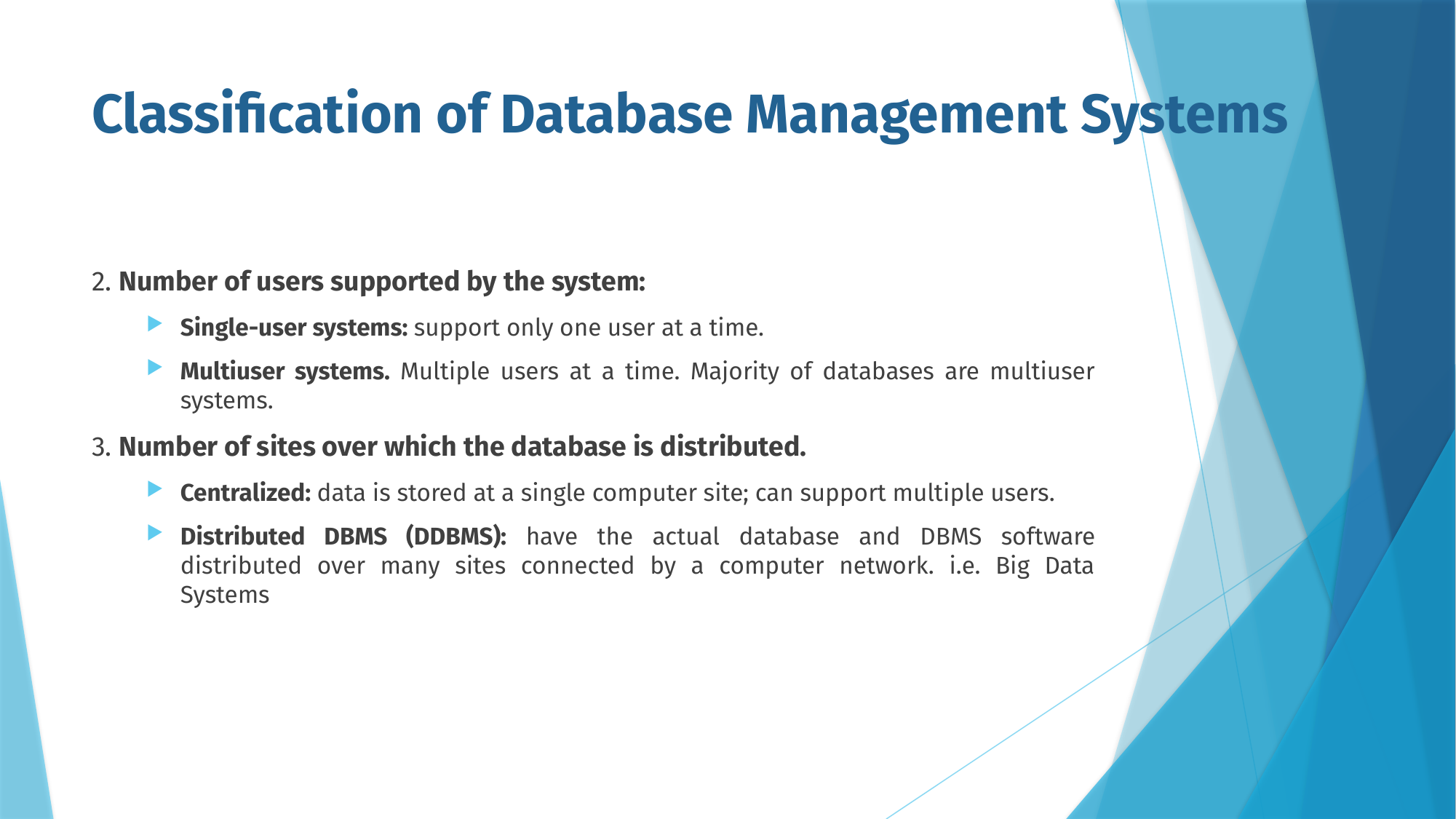

# Classification of Database Management Systems
2. Number of users supported by the system:
Single-user systems: support only one user at a time.
Multiuser systems. Multiple users at a time. Majority of databases are multiuser systems.
3. Number of sites over which the database is distributed.
Centralized: data is stored at a single computer site; can support multiple users.
Distributed DBMS (DDBMS): have the actual database and DBMS software distributed over many sites connected by a computer network. i.e. Big Data Systems